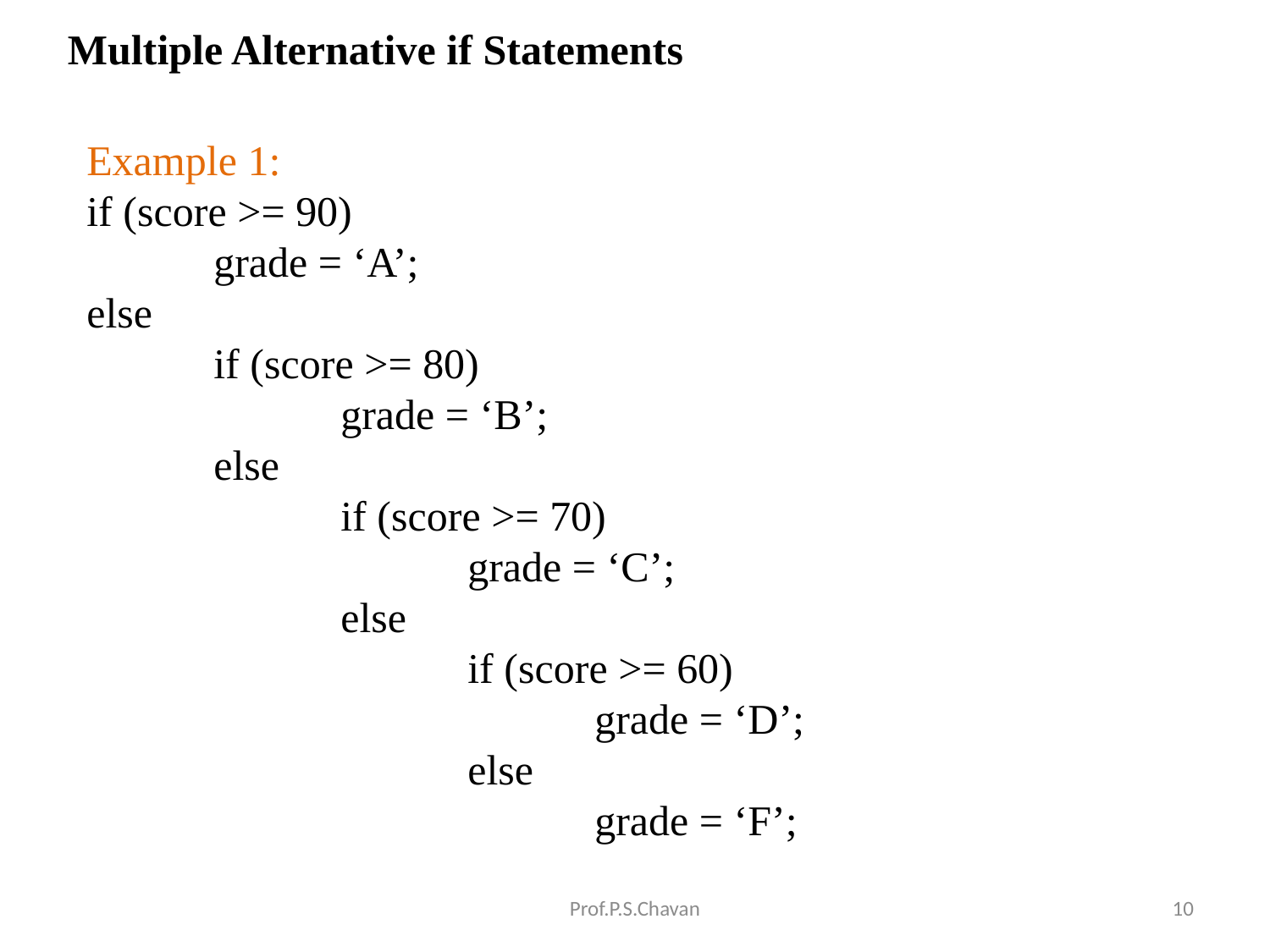

# Multiple Alternative if Statements
Example 1:
if (score >= 90)
	grade = ‘A’;
else
	if (score >= 80)
		grade = ‘B’;
	else
		if (score >= 70)
			grade = ‘C’;
		else
			if (score >= 60)
				grade = ‘D’;
			else
				grade = ‘F’;
Prof.P.S.Chavan
10